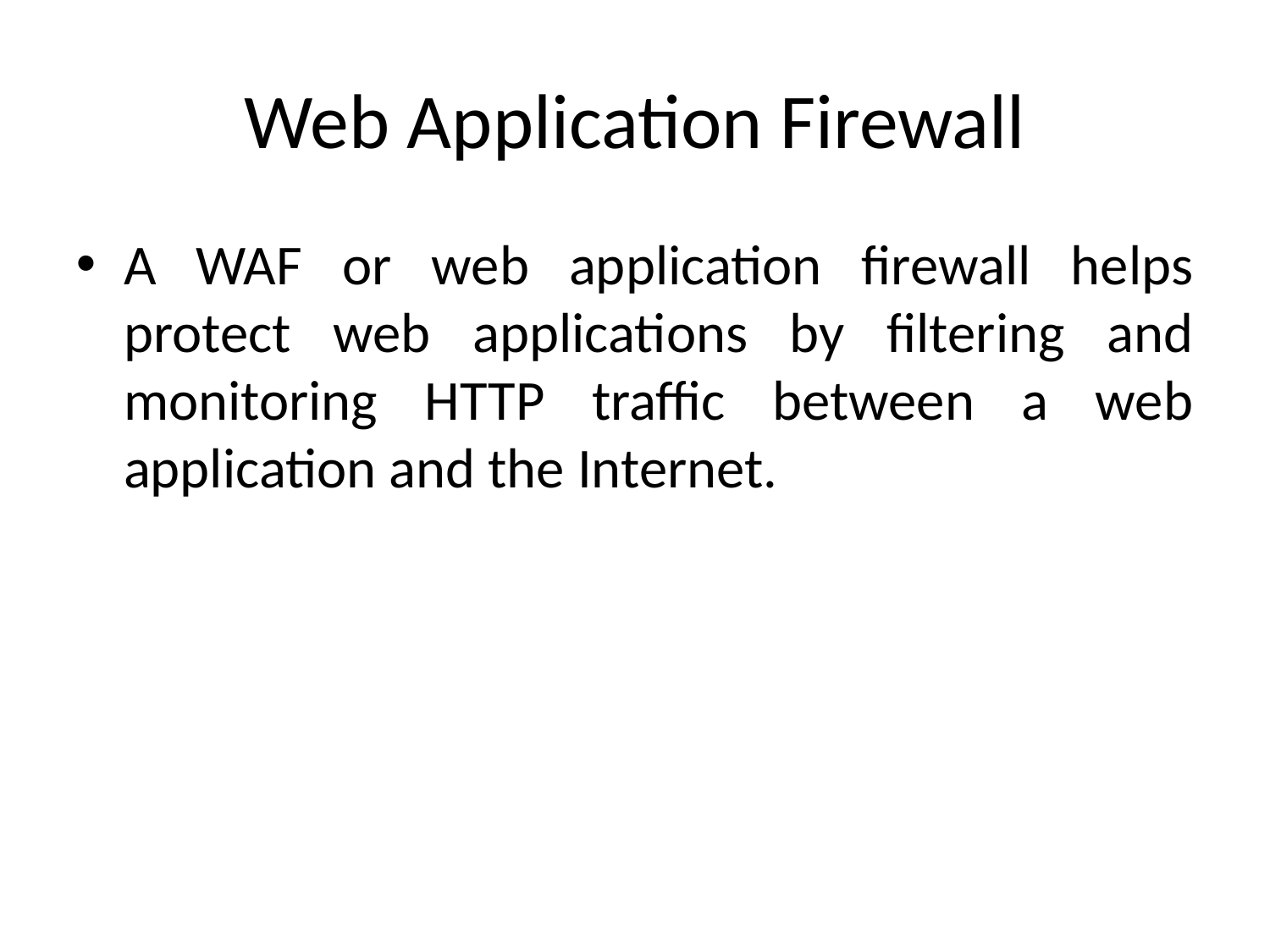

# Web Application Firewall
A WAF or web application firewall helps protect web applications by filtering and monitoring HTTP traffic between a web application and the Internet.